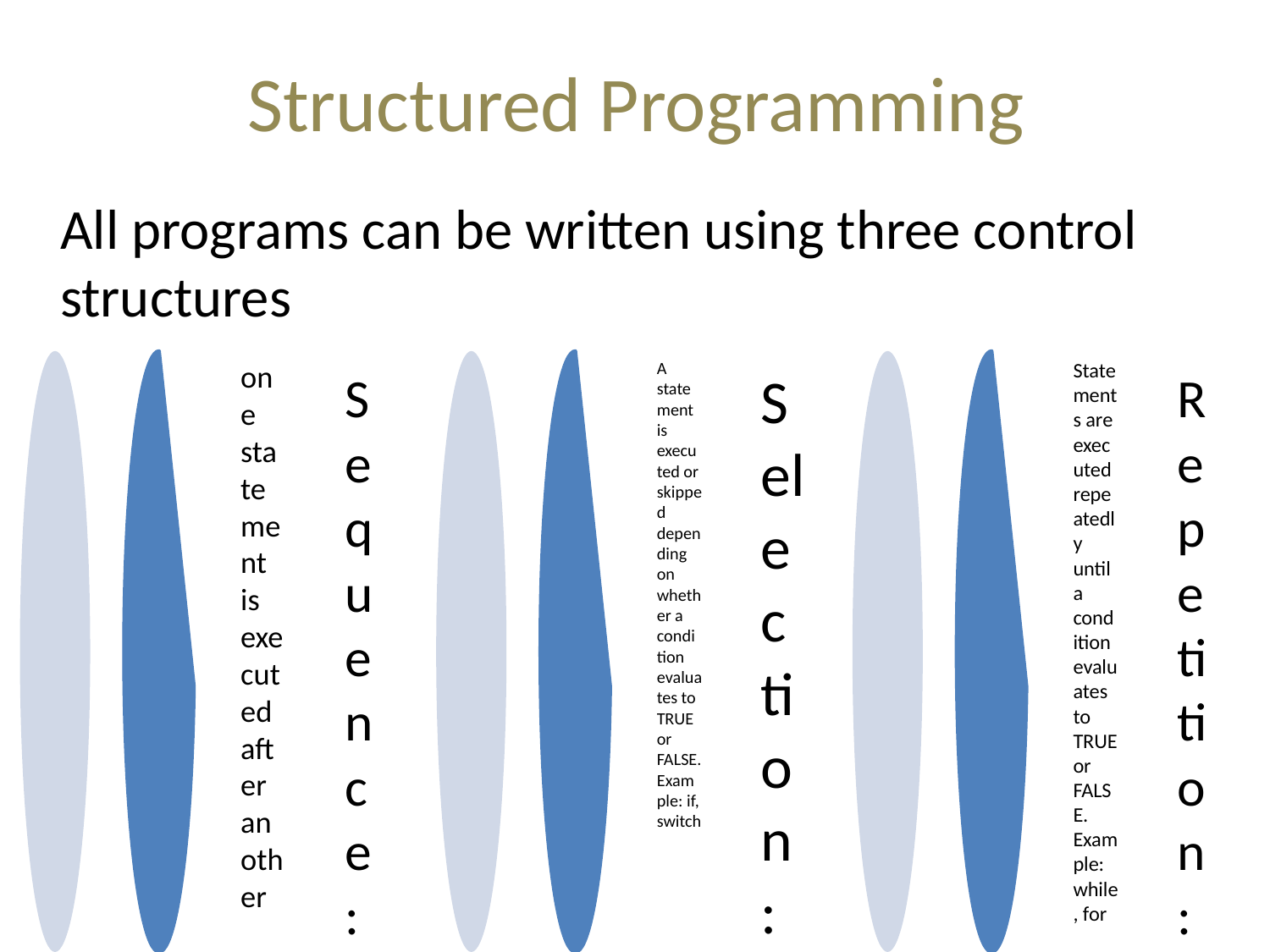

# Structured Programming
All programs can be written using three control structures
Sequence :
one statement is executed after another
Selection :
A statement is executed or skipped depending on whether a condition evaluates to TRUE or FALSE. Example: if, switch
Repetition :
Statements are executed repeatedly until a condition evaluates to TRUE or FALSE. Example: while, for